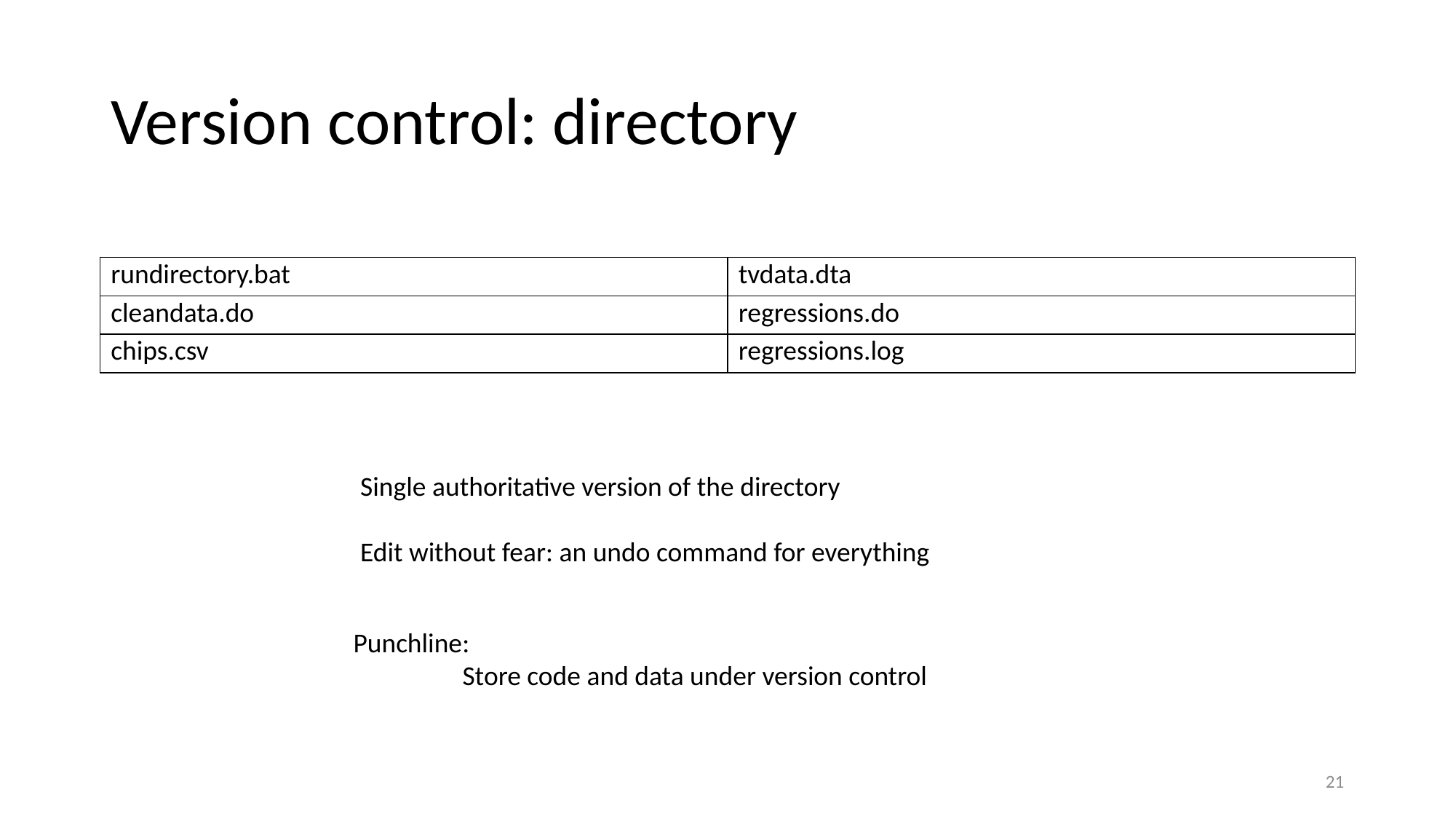

# Version control: directory
| rundirectory.bat | tvdata.dta |
| --- | --- |
| cleandata.do | regressions.do |
| chips.csv | regressions.log |
Single authoritative version of the directory

Edit without fear: an undo command for everything
Punchline:
	Store code and data under version control

21